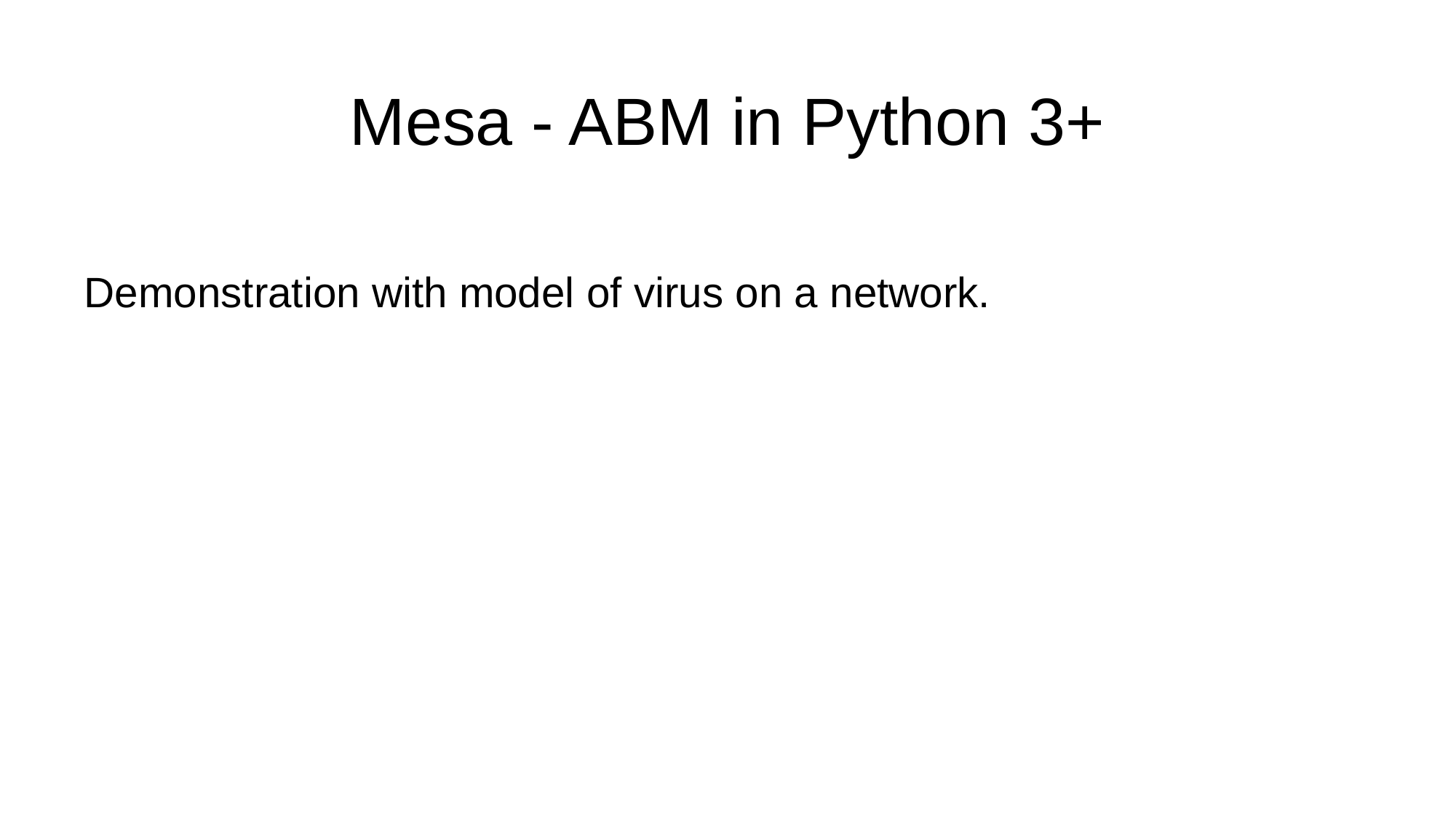

Mesa - ABM in Python 3+
Demonstration with model of virus on a network.